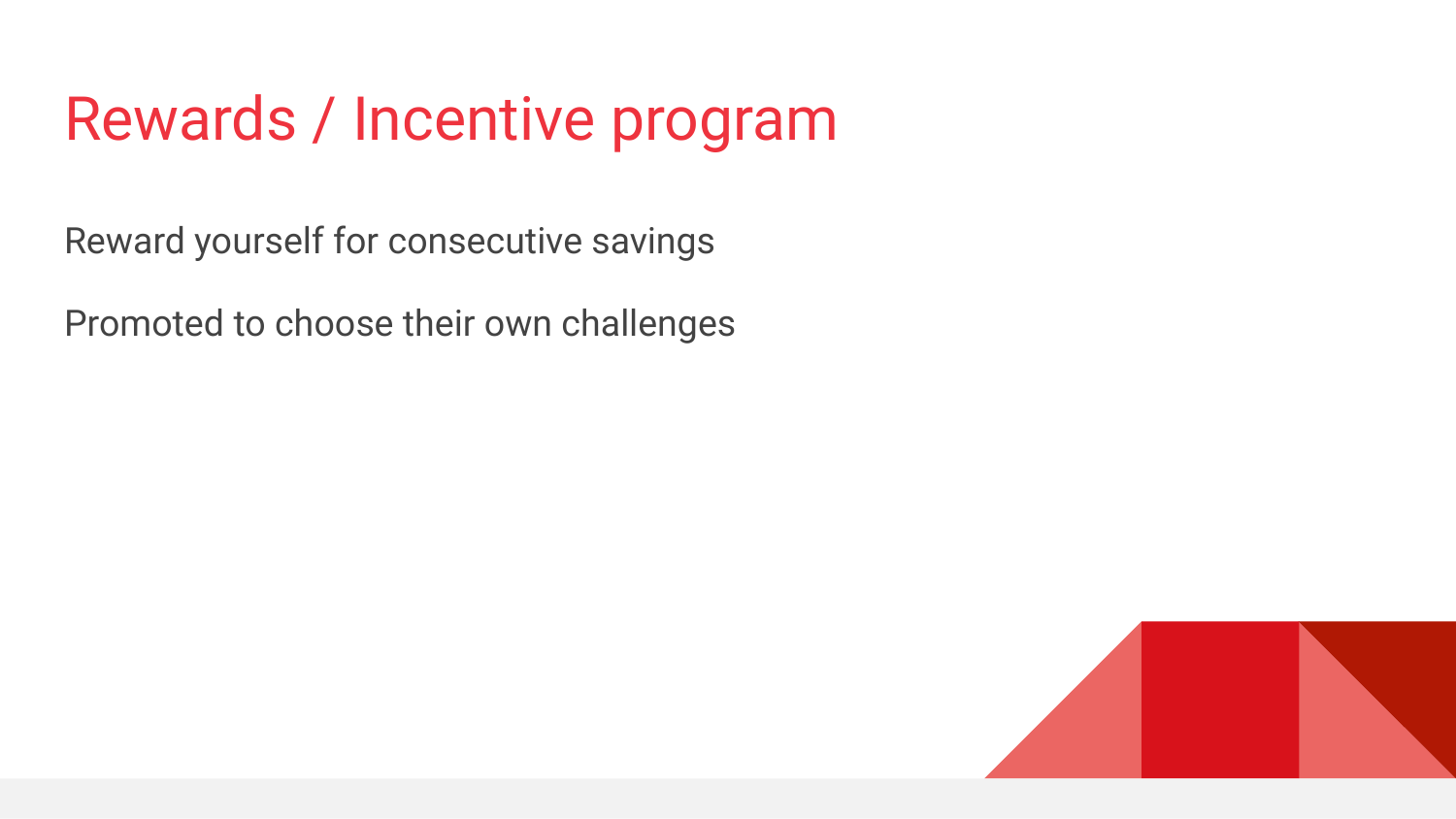

# Rewards / Incentive program
Reward yourself for consecutive savings
Promoted to choose their own challenges